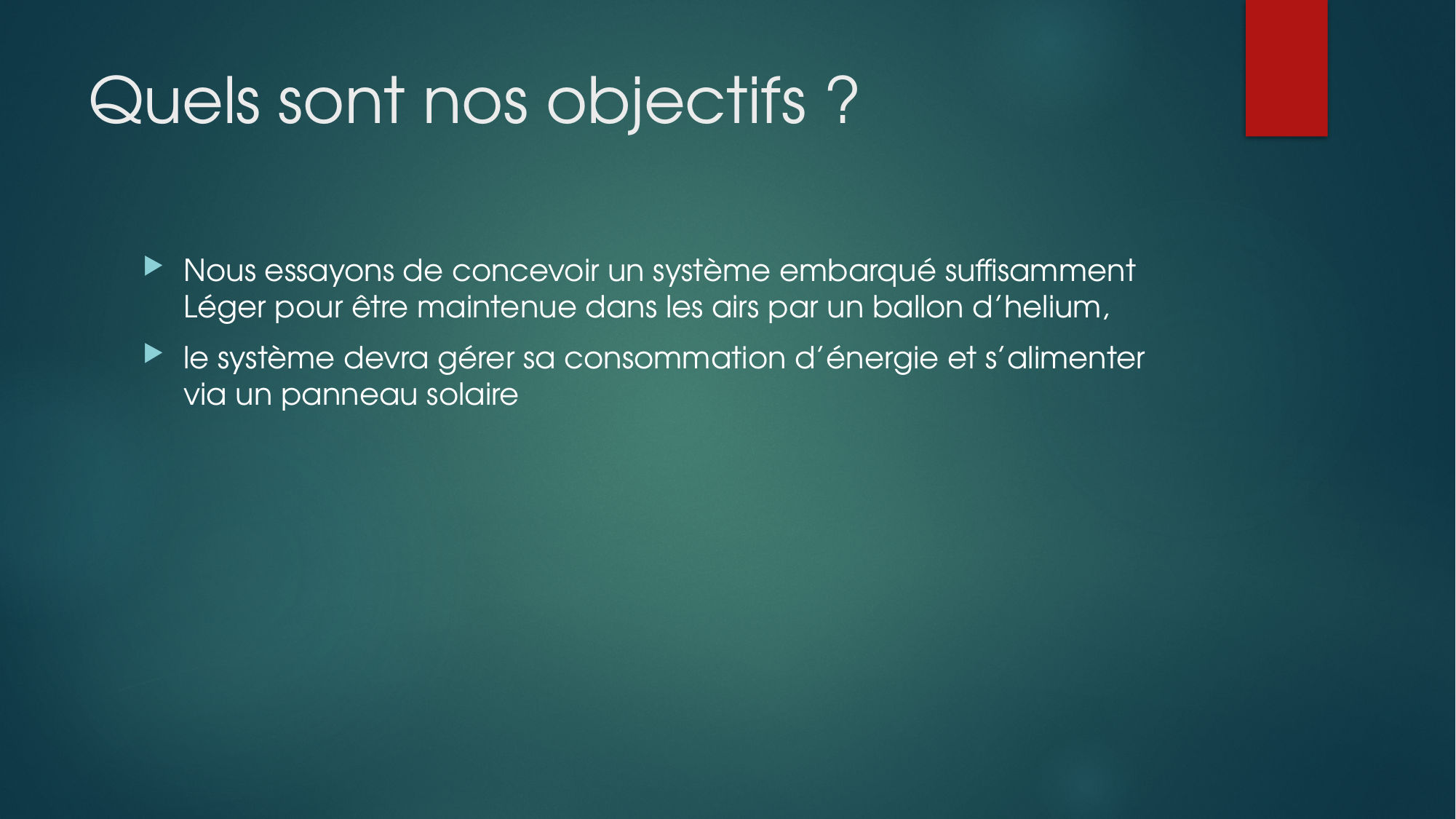

# Quels sont nos objectifs ?
Nous essayons de concevoir un système embarqué suffisamment Léger pour être maintenue dans les airs par un ballon d’helium,
le système devra gérer sa consommation d’énergie et s’alimenter via un panneau solaire